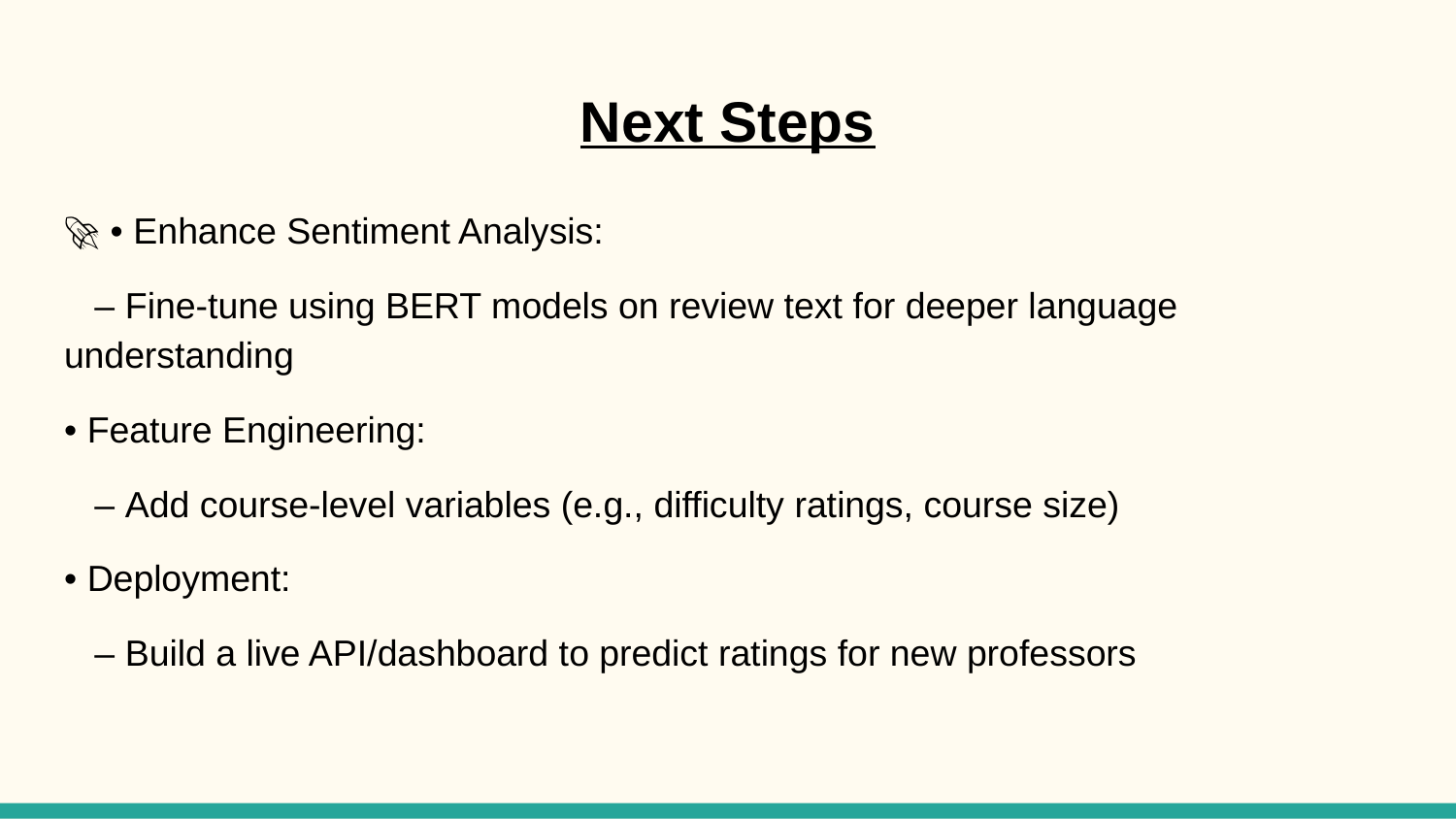

# Next Steps
🚀 • Enhance Sentiment Analysis:
   – Fine-tune using BERT models on review text for deeper language understanding
• Feature Engineering:
   – Add course-level variables (e.g., difficulty ratings, course size)
• Deployment:
   – Build a live API/dashboard to predict ratings for new professors